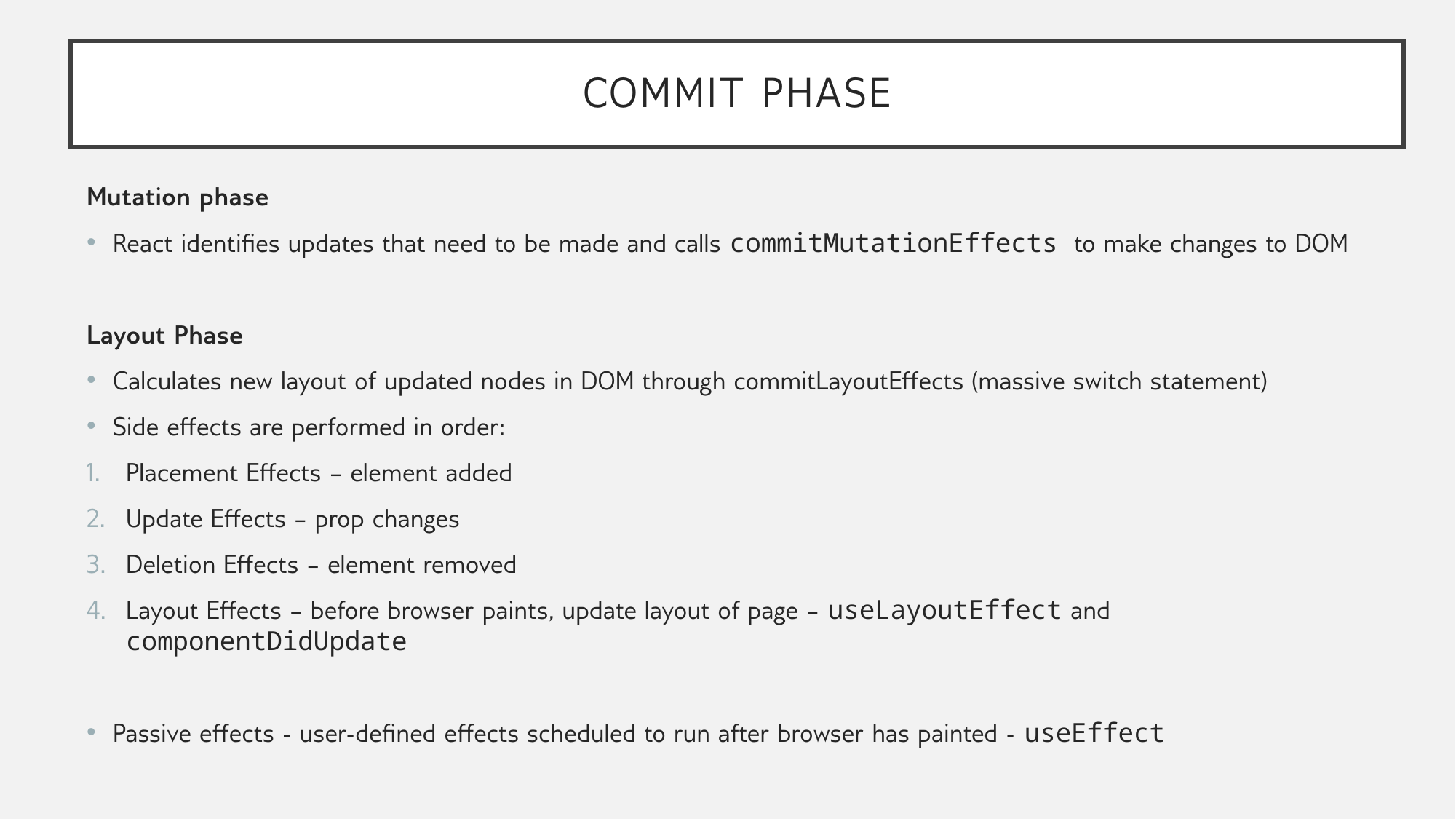

# Commit Phase
Mutation phase
React identifies updates that need to be made and calls commitMutationEffects to make changes to DOM

Layout Phase
Calculates new layout of updated nodes in DOM through commitLayoutEffects (massive switch statement)
Side effects are performed in order:
Placement Effects – element added
Update Effects – prop changes
Deletion Effects – element removed
Layout Effects – before browser paints, update layout of page – useLayoutEffect and componentDidUpdate

Passive effects - user-defined effects scheduled to run after browser has painted - useEffect